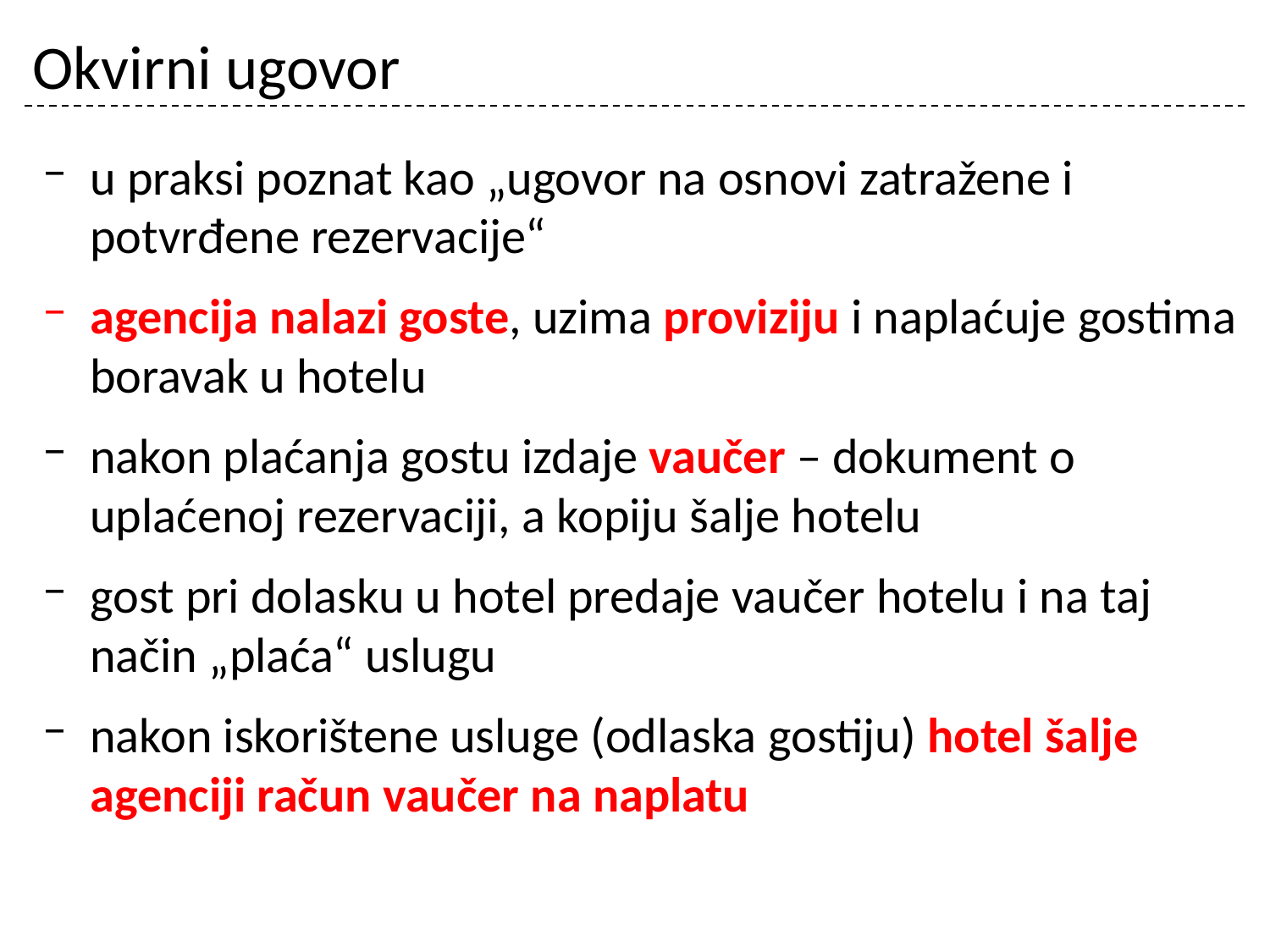

# Okvirni ugovor
u praksi poznat kao „ugovor na osnovi zatražene i potvrđene rezervacije“
agencija nalazi goste, uzima proviziju i naplaćuje gostima boravak u hotelu
nakon plaćanja gostu izdaje vaučer – dokument o uplaćenoj rezervaciji, a kopiju šalje hotelu
gost pri dolasku u hotel predaje vaučer hotelu i na taj način „plaća“ uslugu
nakon iskorištene usluge (odlaska gostiju) hotel šalje agenciji račun vaučer na naplatu